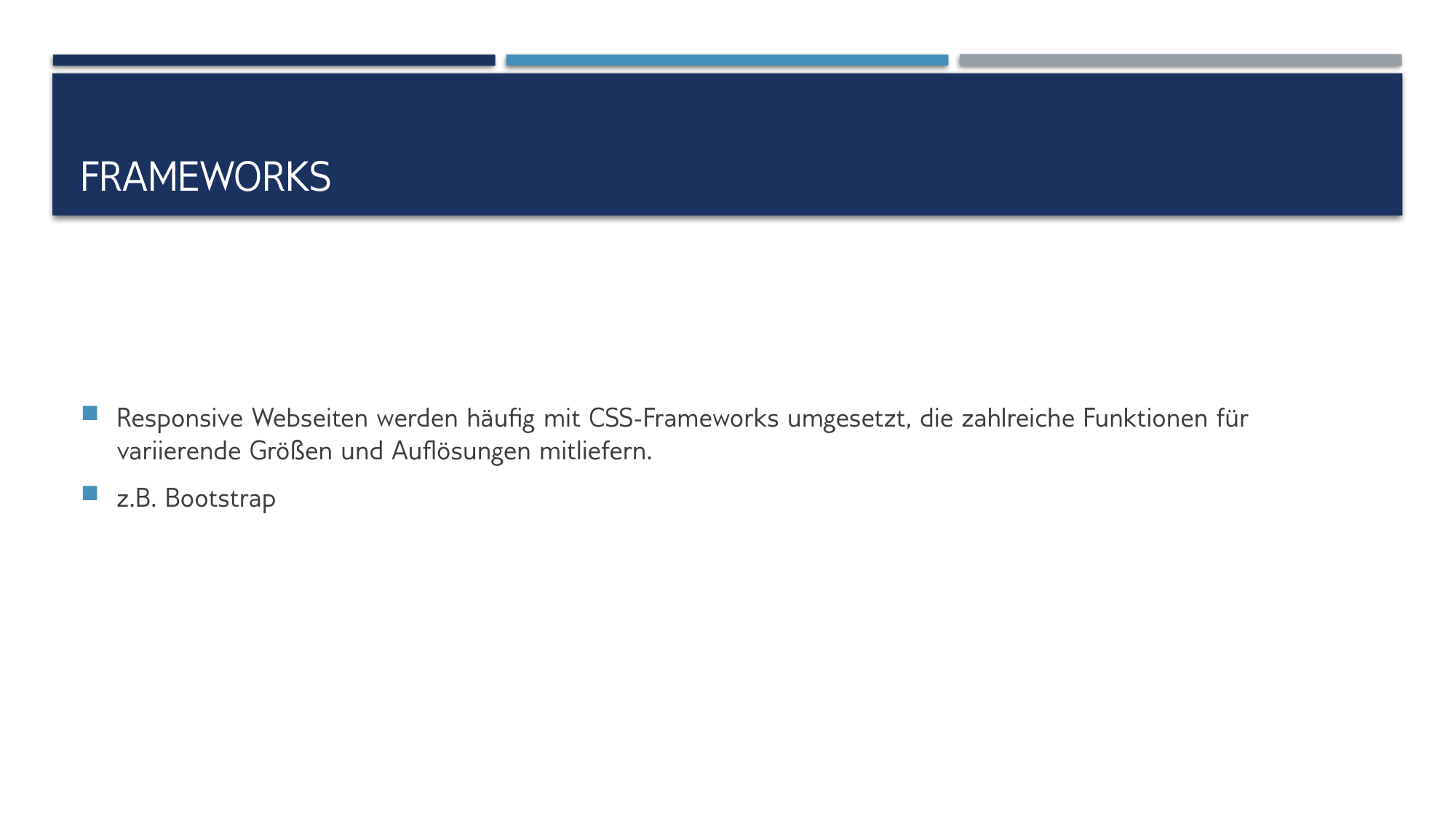

# Frameworks
Responsive Webseiten werden häufig mit CSS-Frameworks umgesetzt, die zahlreiche Funktionen für variierende Größen und Auflösungen mitliefern.
z.B. Bootstrap